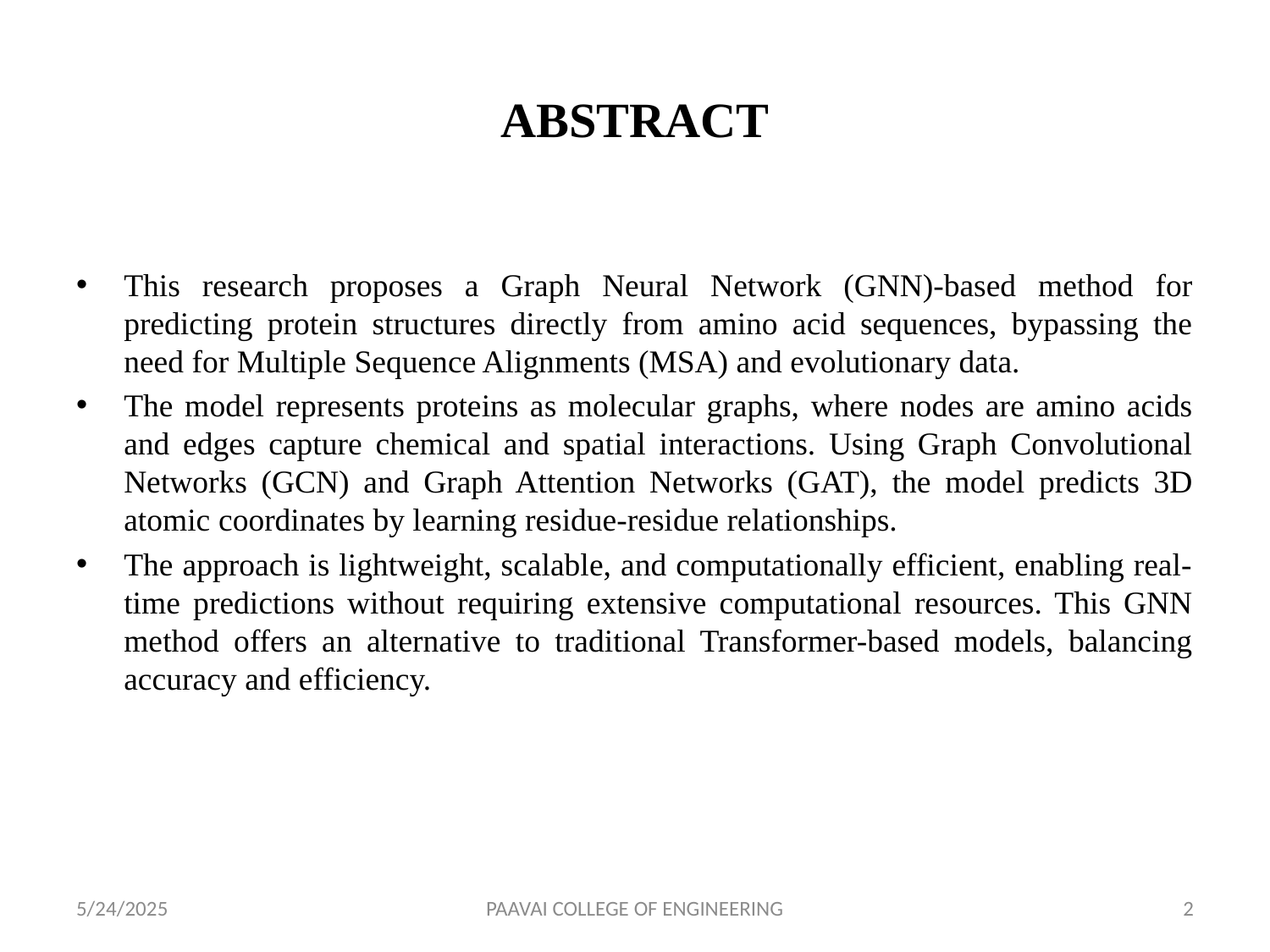

# ABSTRACT

This research proposes a Graph Neural Network (GNN)-based method for predicting protein structures directly from amino acid sequences, bypassing the need for Multiple Sequence Alignments (MSA) and evolutionary data.
The model represents proteins as molecular graphs, where nodes are amino acids and edges capture chemical and spatial interactions. Using Graph Convolutional Networks (GCN) and Graph Attention Networks (GAT), the model predicts 3D atomic coordinates by learning residue-residue relationships.
The approach is lightweight, scalable, and computationally efficient, enabling real-time predictions without requiring extensive computational resources. This GNN method offers an alternative to traditional Transformer-based models, balancing accuracy and efficiency.
5/24/2025
PAAVAI COLLEGE OF ENGINEERING
2